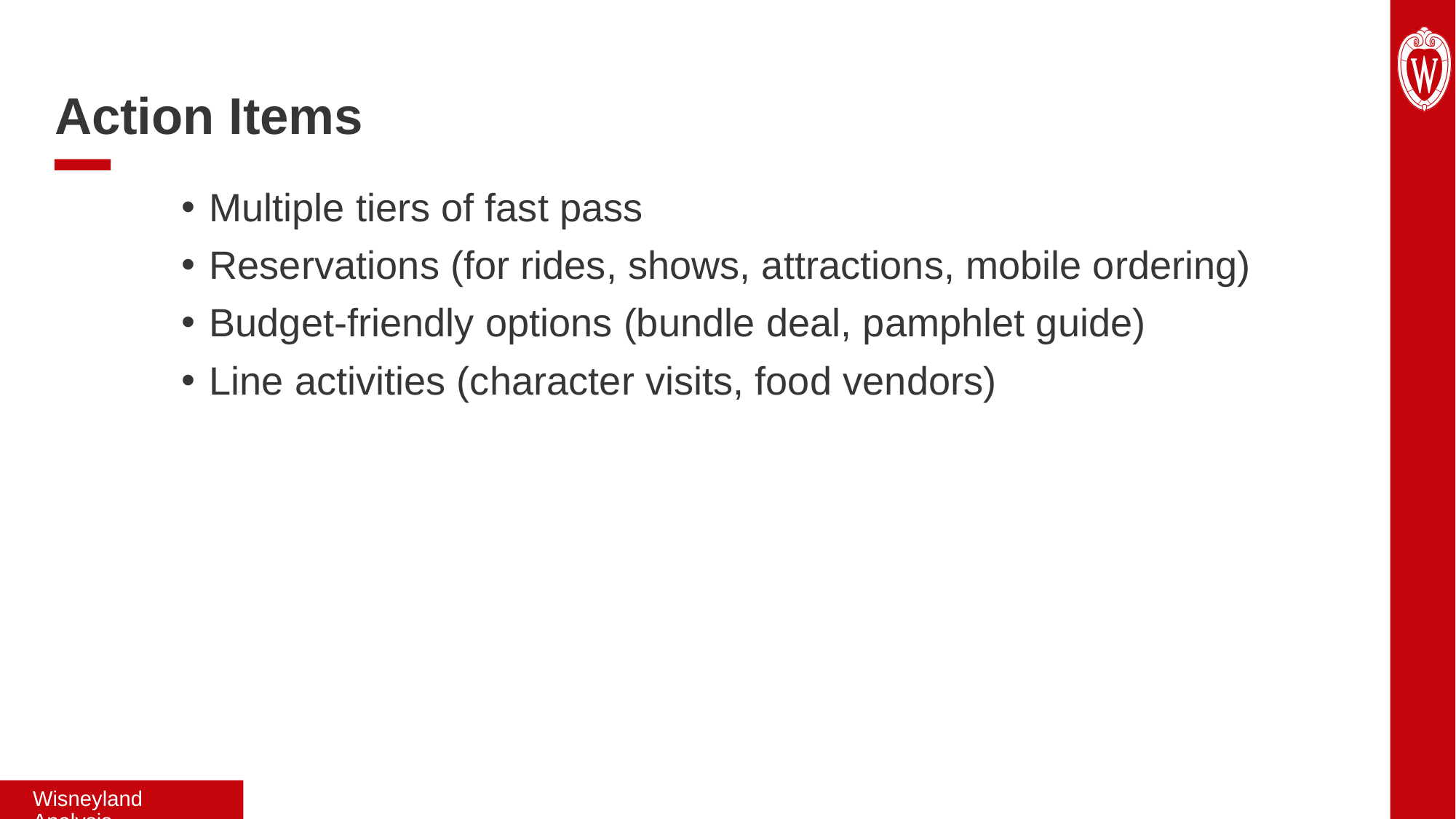

# Action Items
Multiple tiers of fast pass
Reservations (for rides, shows, attractions, mobile ordering)
Budget-friendly options (bundle deal, pamphlet guide)
Line activities (character visits, food vendors)

Wisneyland Analysis